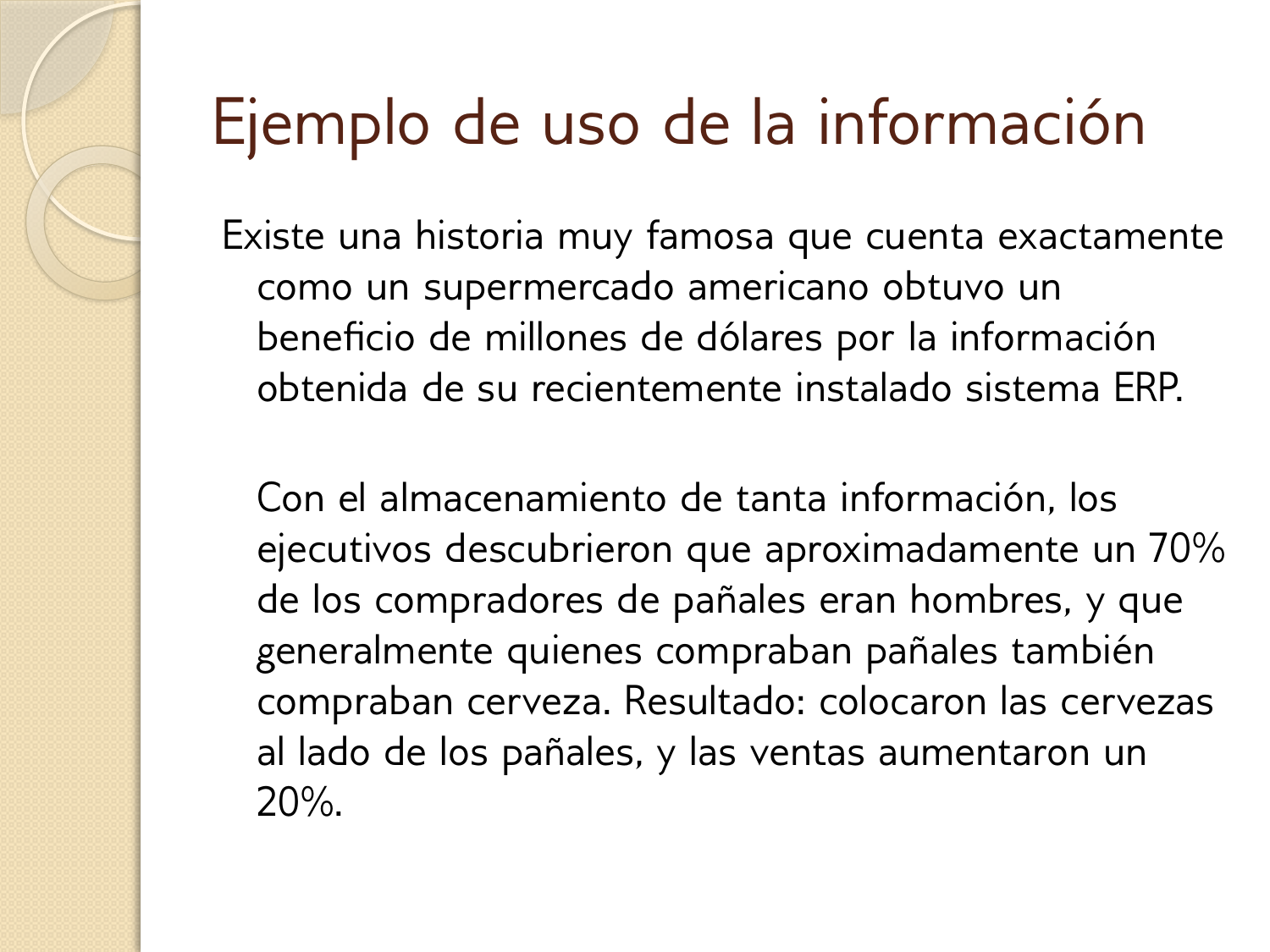

# Ejemplo de uso de la información
Existe una historia muy famosa que cuenta exactamente como un supermercado americano obtuvo un beneficio de millones de dólares por la información obtenida de su recientemente instalado sistema ERP.
Con el almacenamiento de tanta información, los ejecutivos descubrieron que aproximadamente un 70% de los compradores de pañales eran hombres, y que generalmente quienes compraban pañales también compraban cerveza. Resultado: colocaron las cervezas al lado de los pañales, y las ventas aumentaron un 20%.